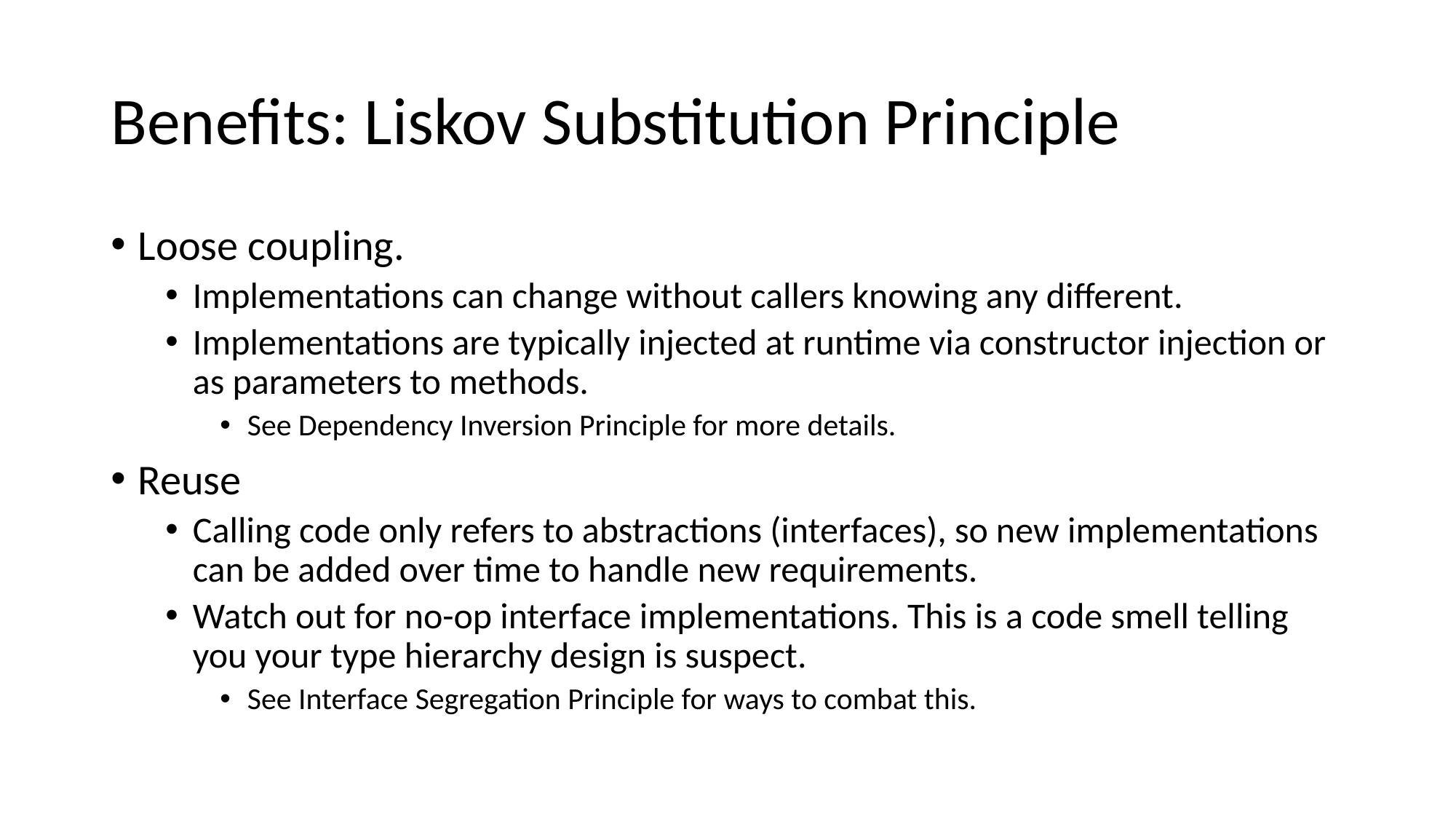

# Benefits: Liskov Substitution Principle
Loose coupling.
Implementations can change without callers knowing any different.
Implementations are typically injected at runtime via constructor injection or as parameters to methods.
See Dependency Inversion Principle for more details.
Reuse
Calling code only refers to abstractions (interfaces), so new implementations can be added over time to handle new requirements.
Watch out for no-op interface implementations. This is a code smell telling you your type hierarchy design is suspect.
See Interface Segregation Principle for ways to combat this.